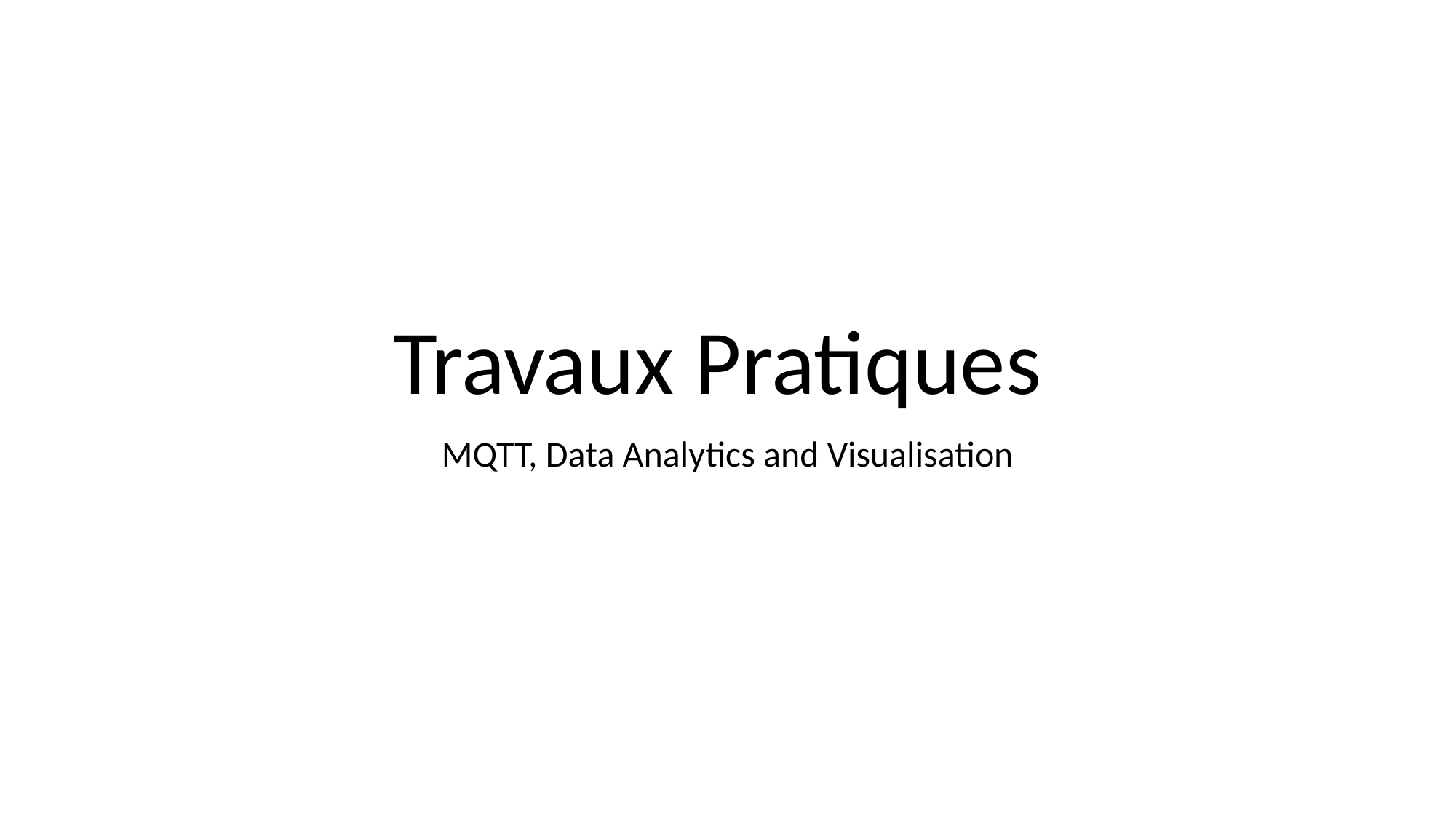

# Travaux Pratiques
MQTT, Data Analytics and Visualisation